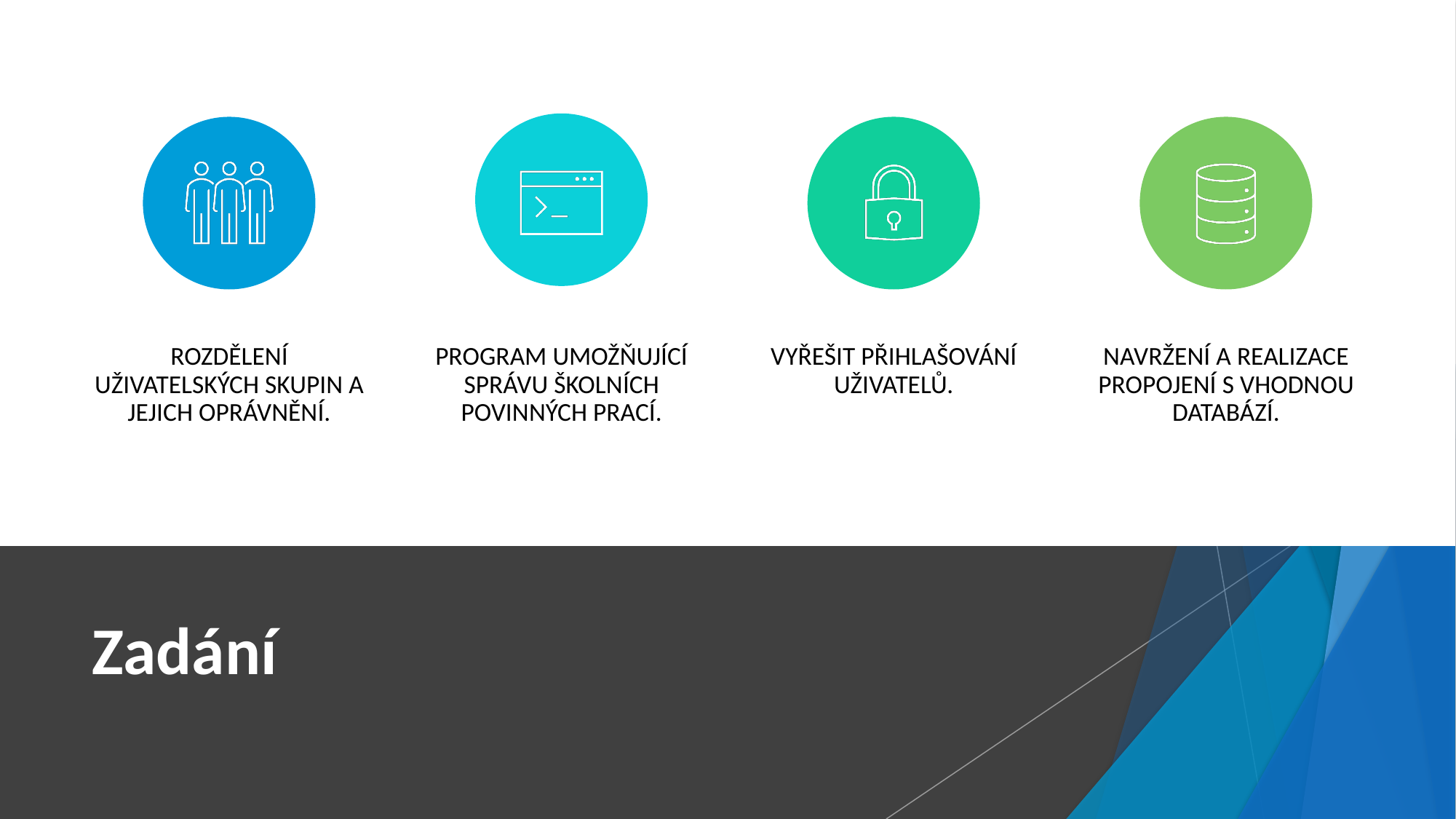

rozdělení uživatelských skupin a jejich oprávnění.
program umožňující správu školních povinných prací.
Vyřešit přihlašování uživatelů.
Navržení a realizace propojení s vhodnou databází.

# Zadání